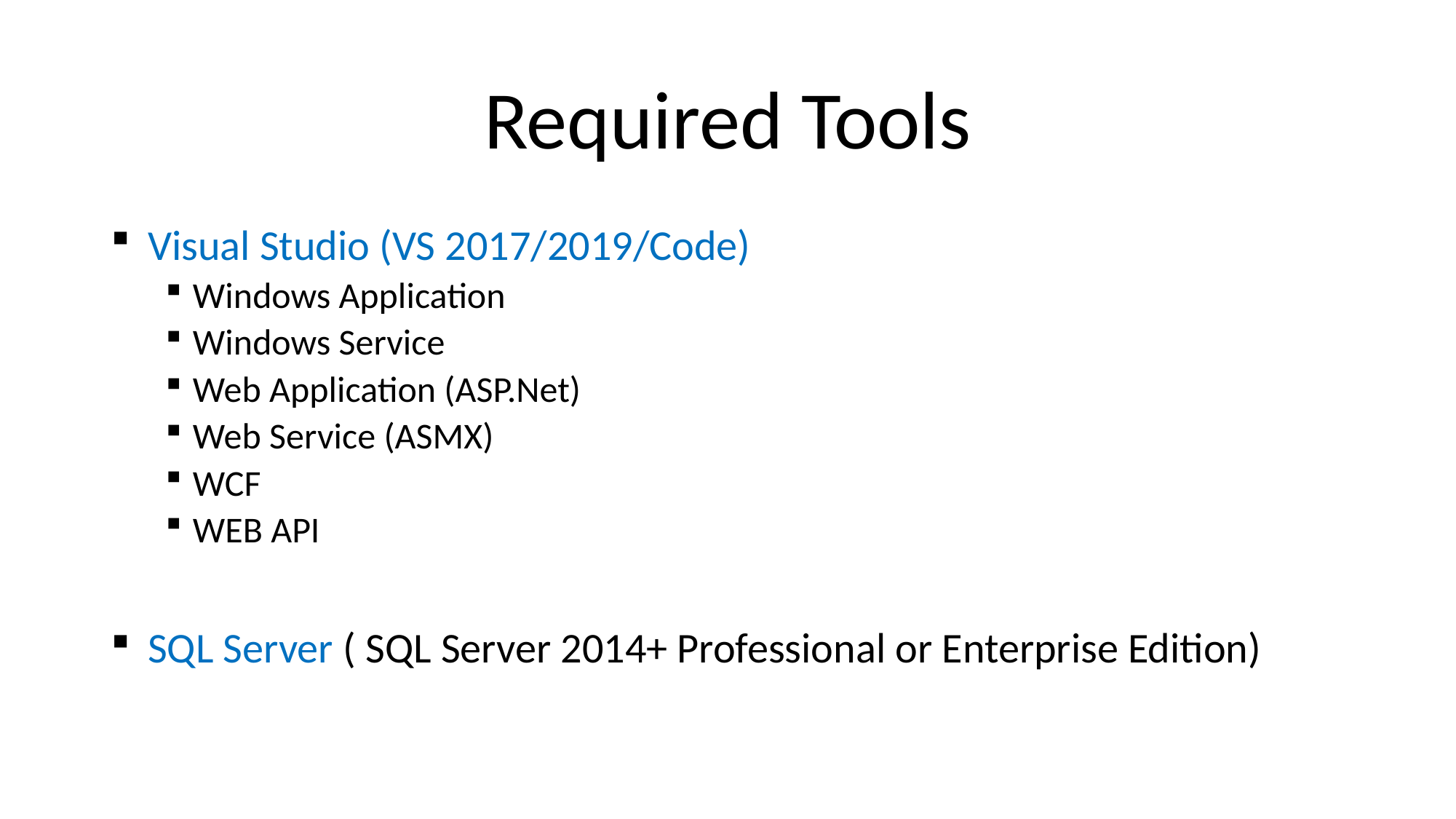

# Required Tools
 Visual Studio (VS 2017/2019/Code)
Windows Application
Windows Service
Web Application (ASP.Net)
Web Service (ASMX)
WCF
WEB API

 SQL Server ( SQL Server 2014+ Professional or Enterprise Edition)